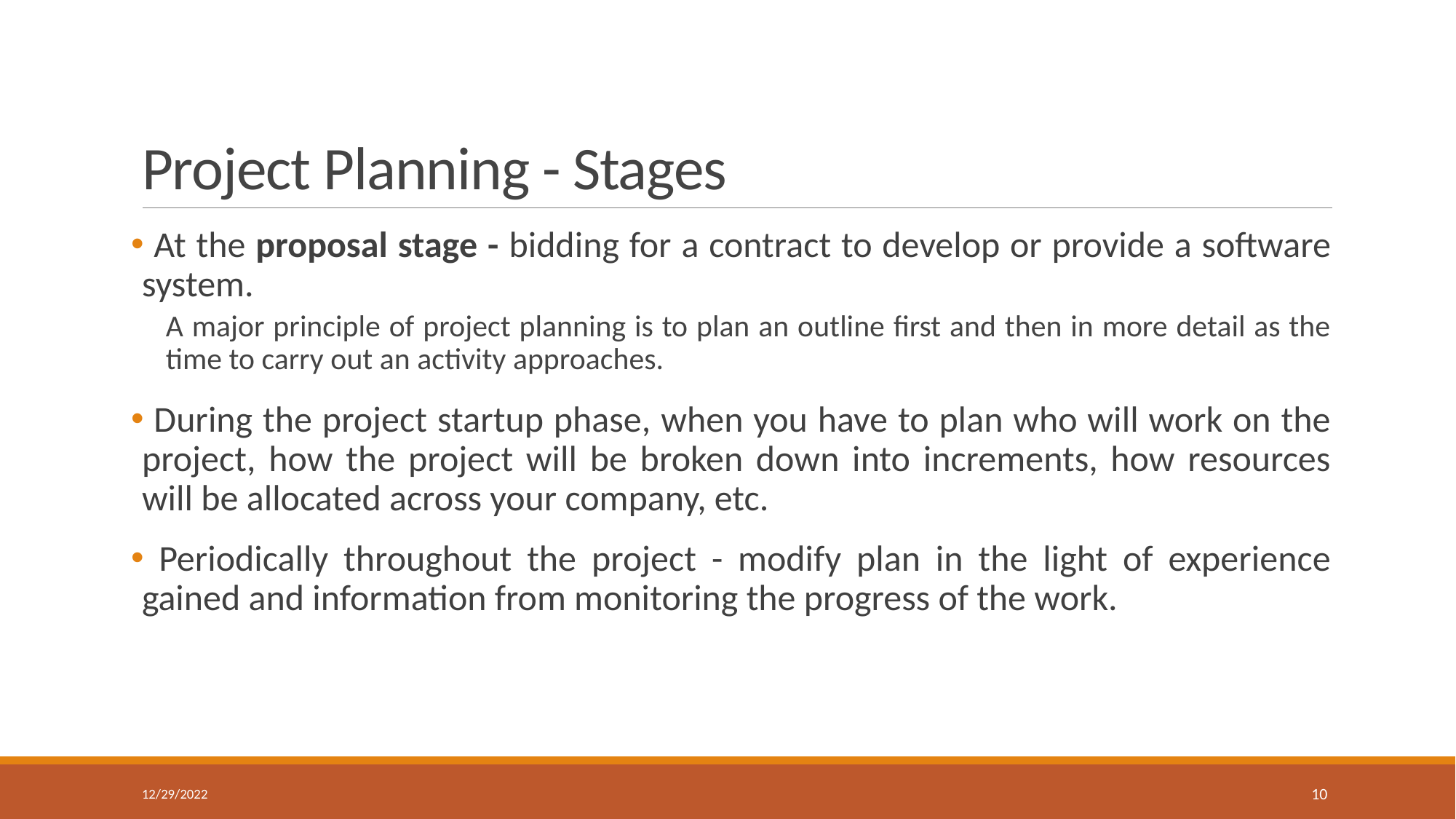

# Project Planning - Stages
 At the proposal stage - bidding for a contract to develop or provide a software system.
A major principle of project planning is to plan an outline first and then in more detail as the time to carry out an activity approaches.
 During the project startup phase, when you have to plan who will work on the project, how the project will be broken down into increments, how resources will be allocated across your company, etc.
 Periodically throughout the project - modify plan in the light of experience gained and information from monitoring the progress of the work.
12/29/2022
10